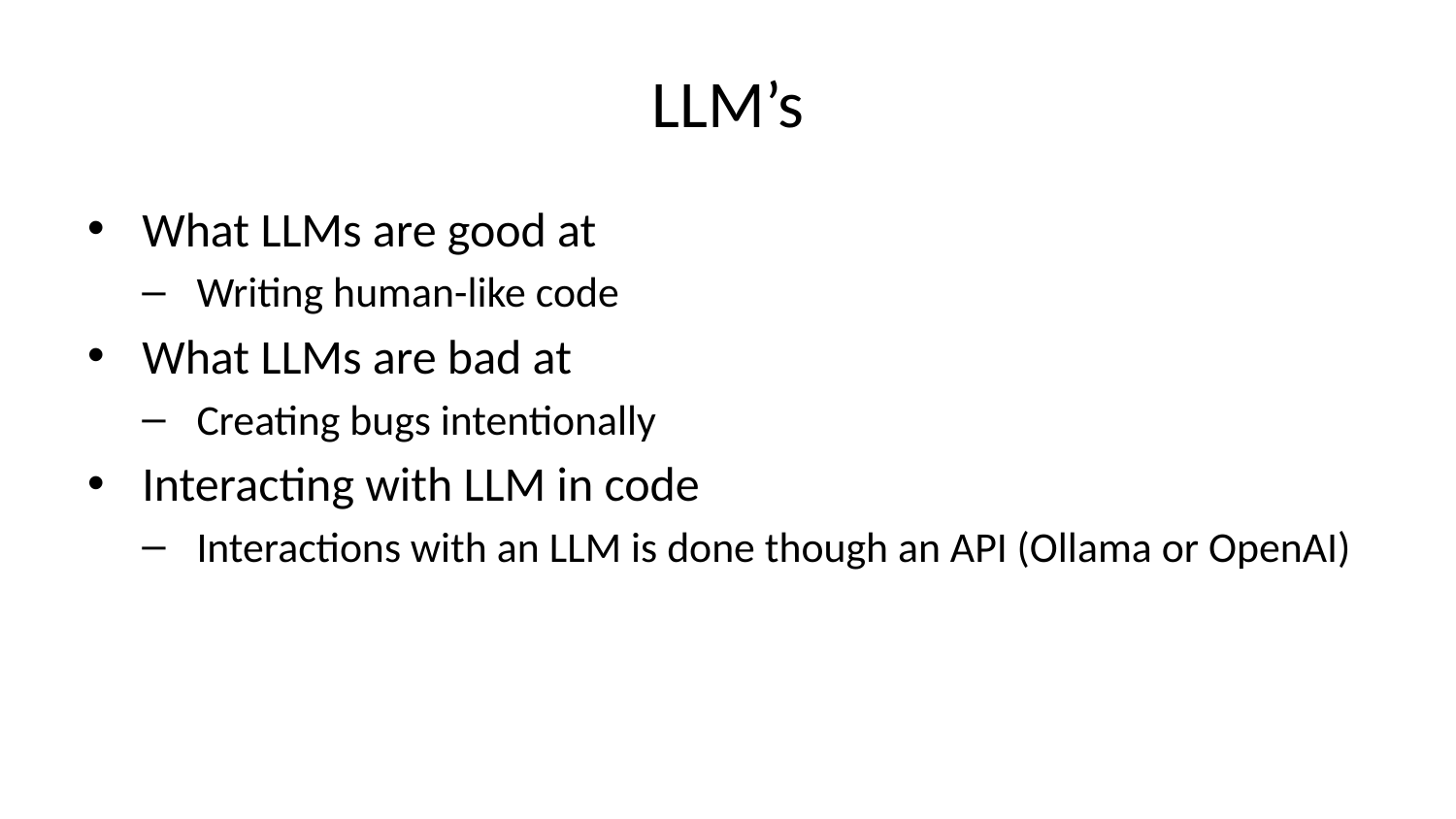

# LLM’s
What LLMs are good at
Writing human-like code
What LLMs are bad at
Creating bugs intentionally
Interacting with LLM in code
Interactions with an LLM is done though an API (Ollama or OpenAI)